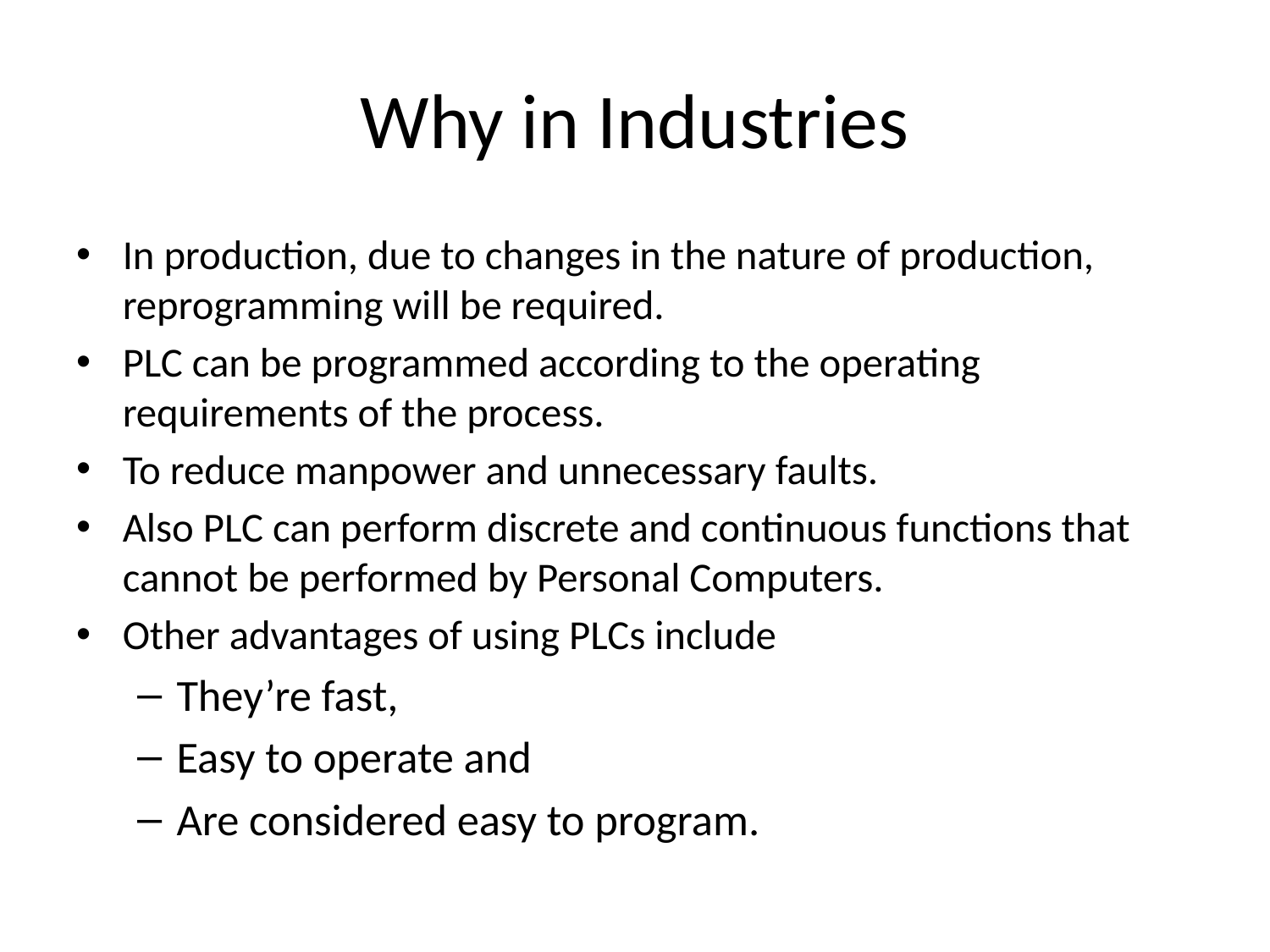

# Why in Industries
In production, due to changes in the nature of production, reprogramming will be required.
PLC can be programmed according to the operating requirements of the process.
To reduce manpower and unnecessary faults.
Also PLC can perform discrete and continuous functions that cannot be performed by Personal Computers.
Other advantages of using PLCs include
They’re fast,
Easy to operate and
Are considered easy to program.